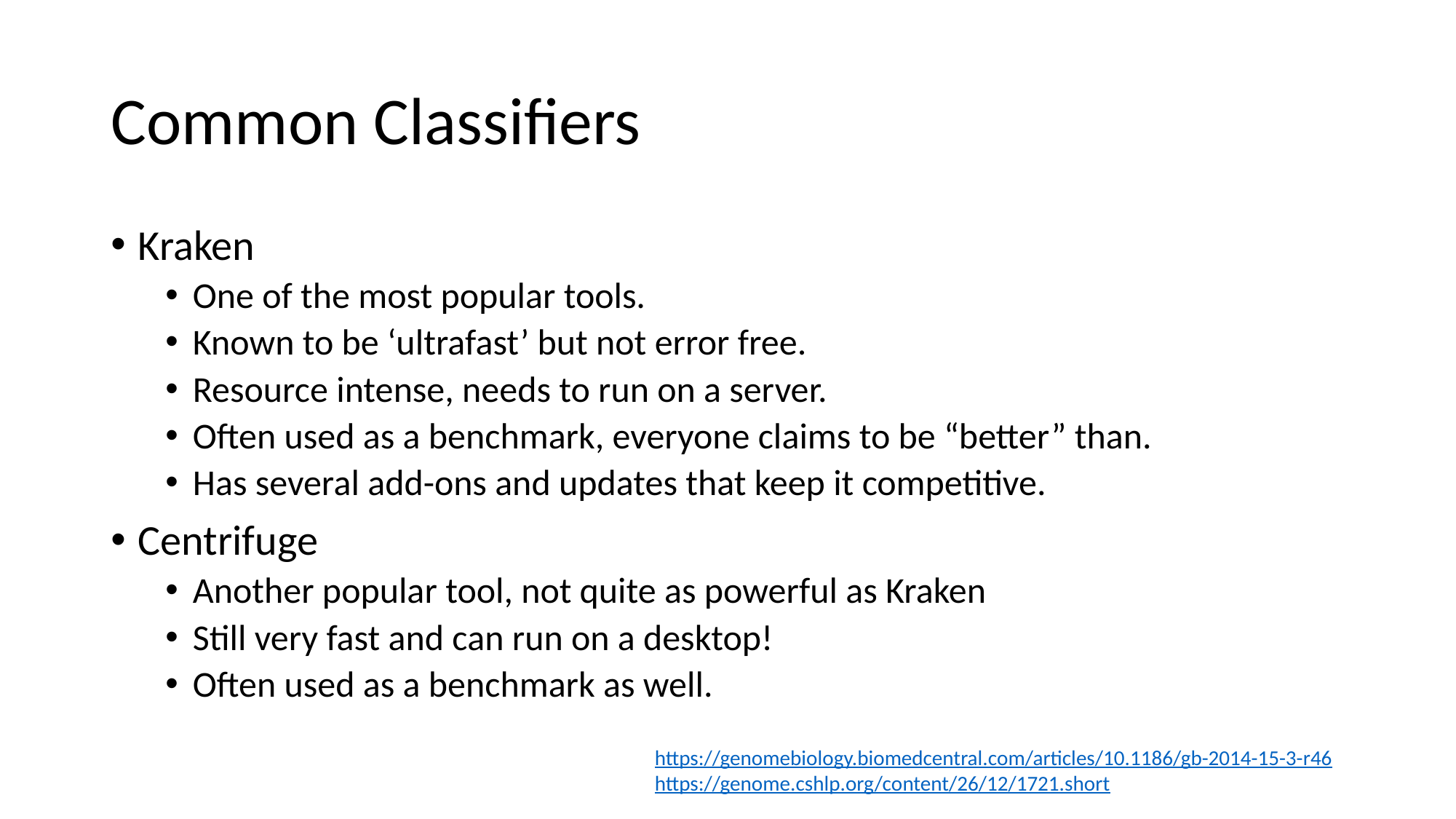

# Common Classifiers
Kraken
One of the most popular tools.
Known to be ‘ultrafast’ but not error free.
Resource intense, needs to run on a server.
Often used as a benchmark, everyone claims to be “better” than.
Has several add-ons and updates that keep it competitive.
Centrifuge
Another popular tool, not quite as powerful as Kraken
Still very fast and can run on a desktop!
Often used as a benchmark as well.

https://genomebiology.biomedcentral.com/articles/10.1186/gb-2014-15-3-r46
https://genome.cshlp.org/content/26/12/1721.short